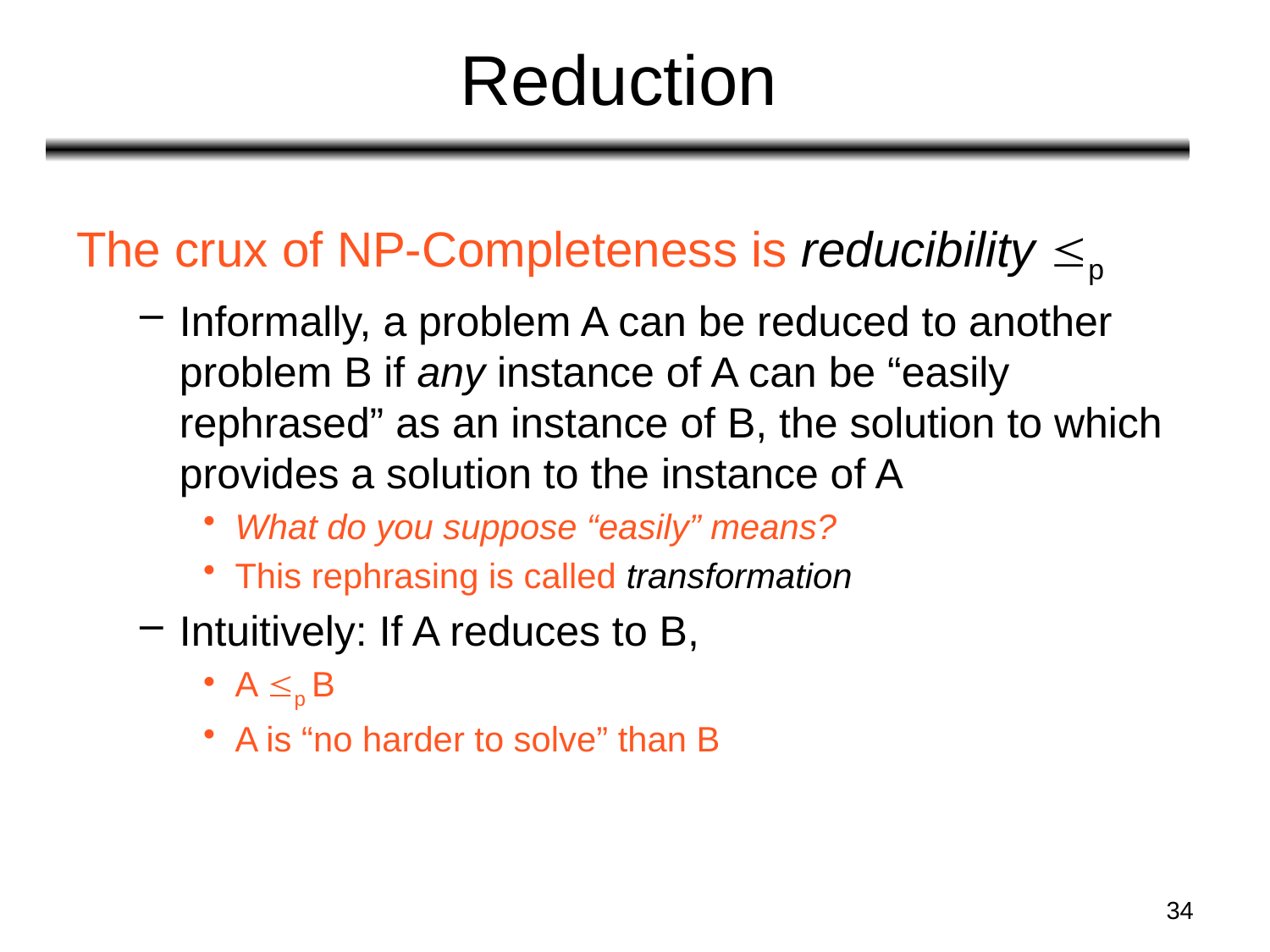

# Reduction
The crux of NP-Completeness is reducibility ≤p
Informally, a problem A can be reduced to another problem B if any instance of A can be “easily rephrased” as an instance of B, the solution to which provides a solution to the instance of A
What do you suppose “easily” means?
This rephrasing is called transformation
Intuitively: If A reduces to B,
A ≤p B
A is “no harder to solve” than B
34